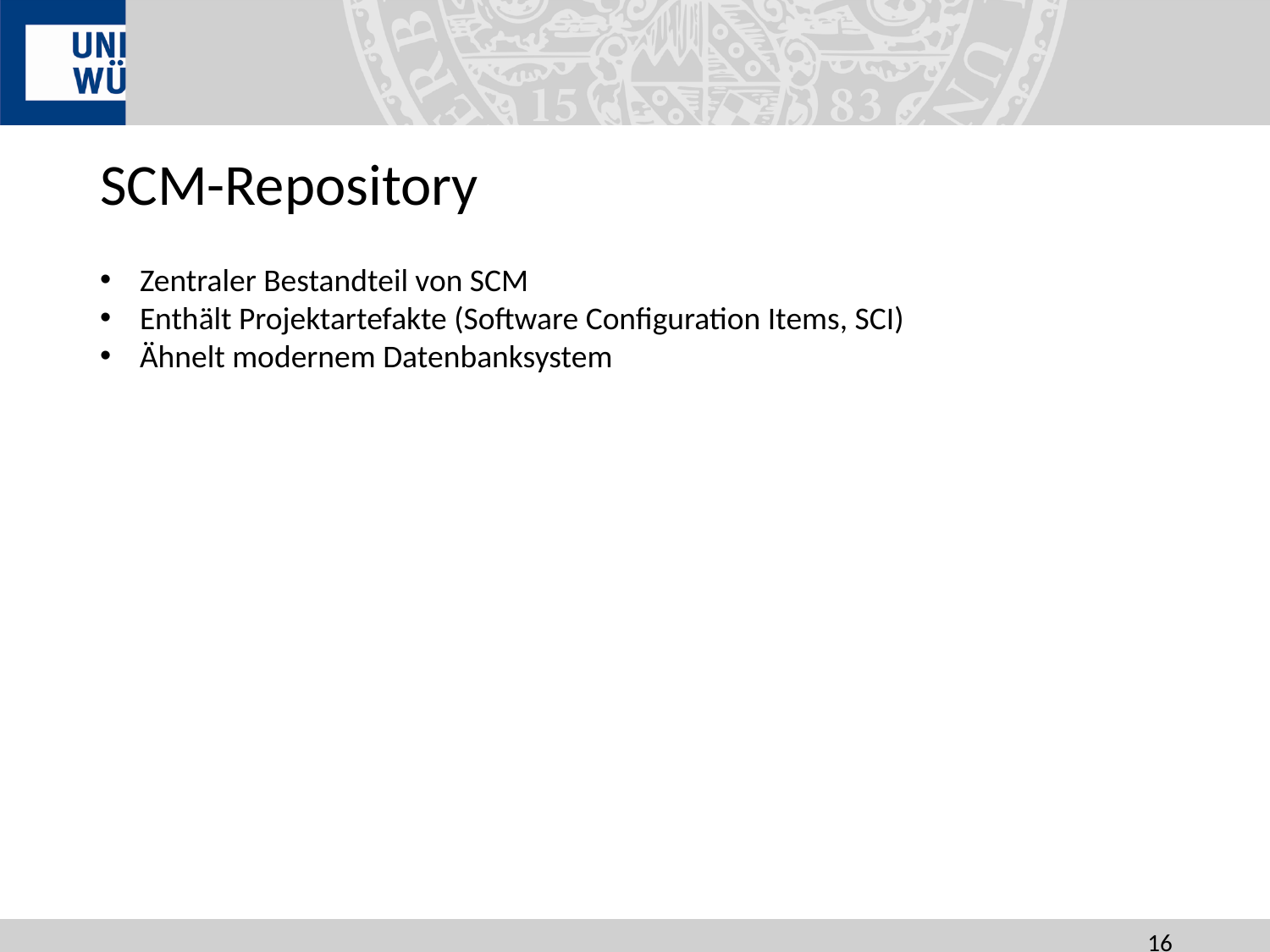

# SCM-Repository
Zentraler Bestandteil von SCM
Enthält Projektartefakte (Software Configuration Items, SCI)
Ähnelt modernem Datenbanksystem
16